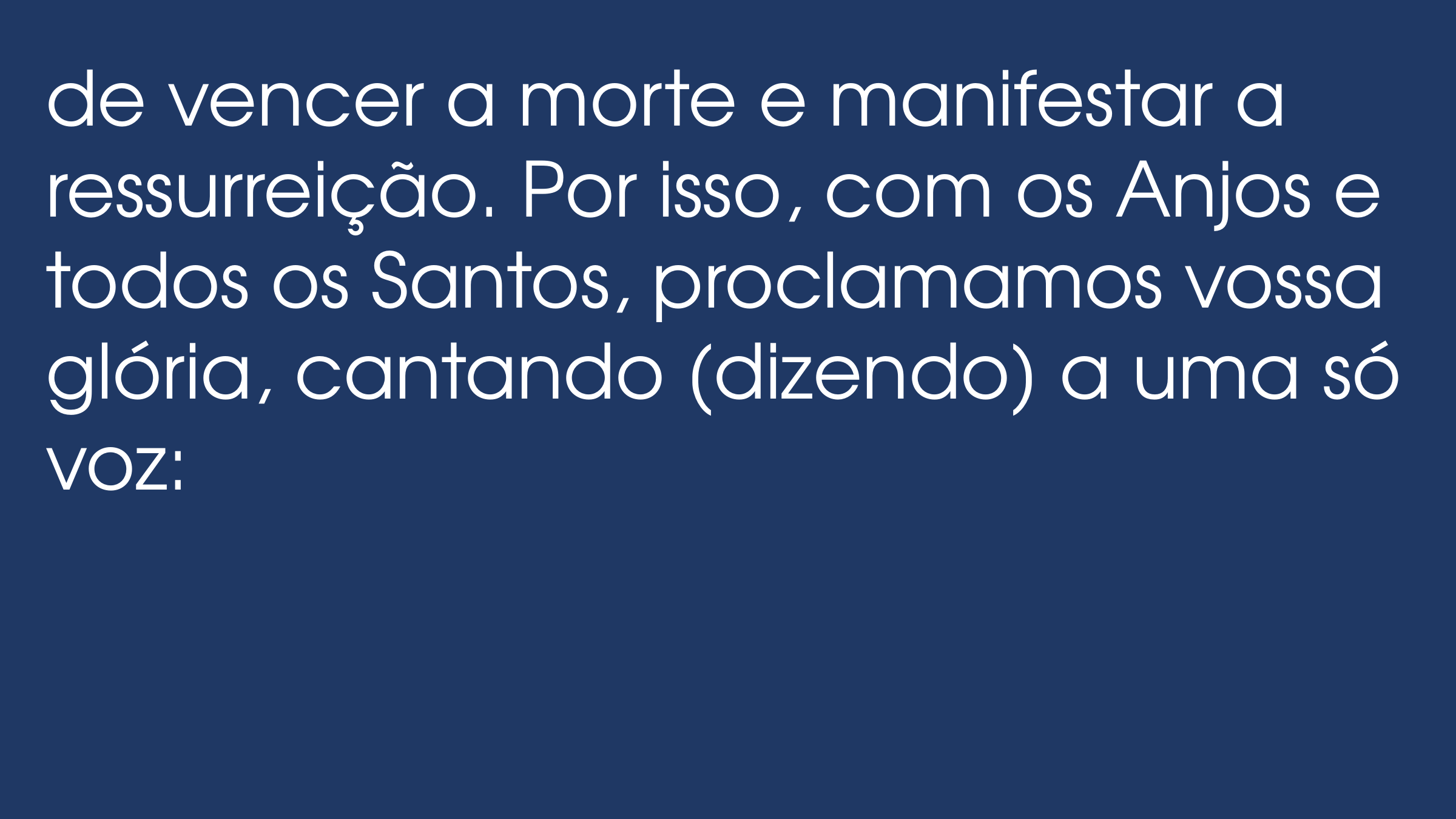

de vencer a morte e manifestar a ressurreição. Por isso, com os Anjos e todos os Santos, proclamamos vossa glória, cantando (dizendo) a uma só voz: